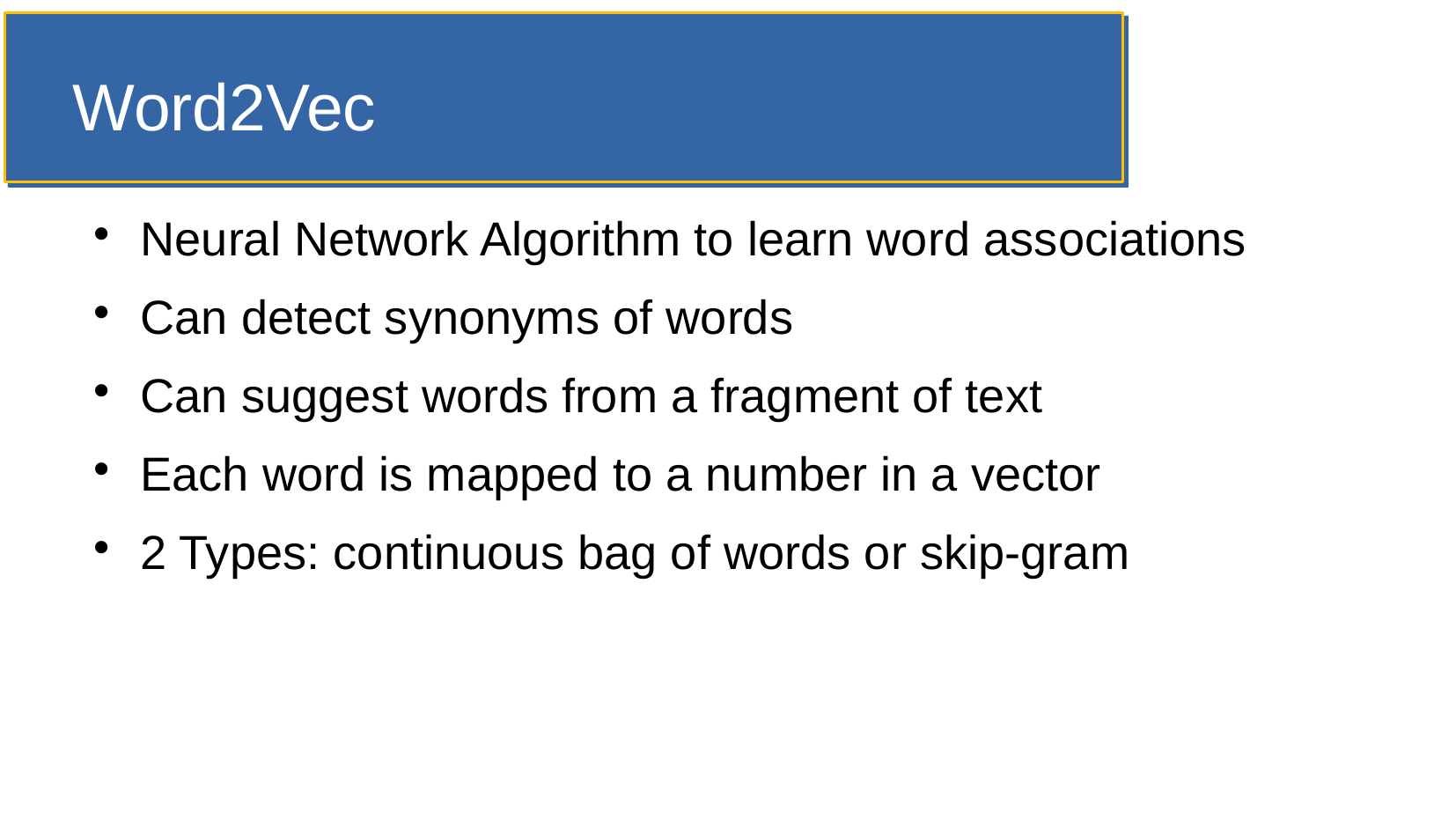

Word2Vec
Neural Network Algorithm to learn word associations
Can detect synonyms of words
Can suggest words from a fragment of text
Each word is mapped to a number in a vector
2 Types: continuous bag of words or skip-gram